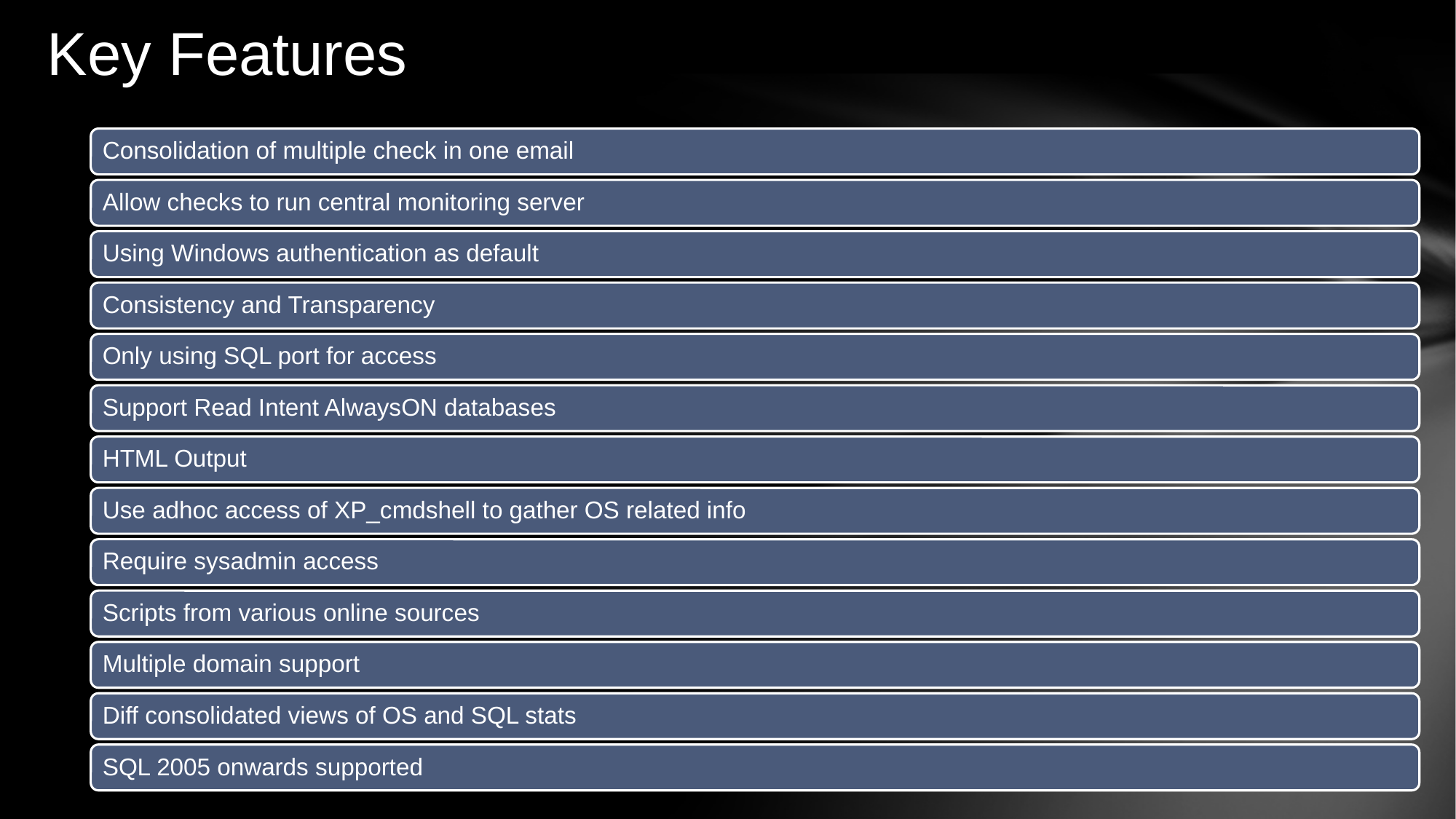

Key Features
Consolidation of multiple check in one email
Allow checks to run central monitoring server
Using Windows authentication as default
Consistency and Transparency
Only using SQL port for access
Support Read Intent AlwaysON databases
HTML Output
Use adhoc access of XP_cmdshell to gather OS related info
Require sysadmin access
Scripts from various online sources
Multiple domain support
Diff consolidated views of OS and SQL stats
SQL 2005 onwards supported